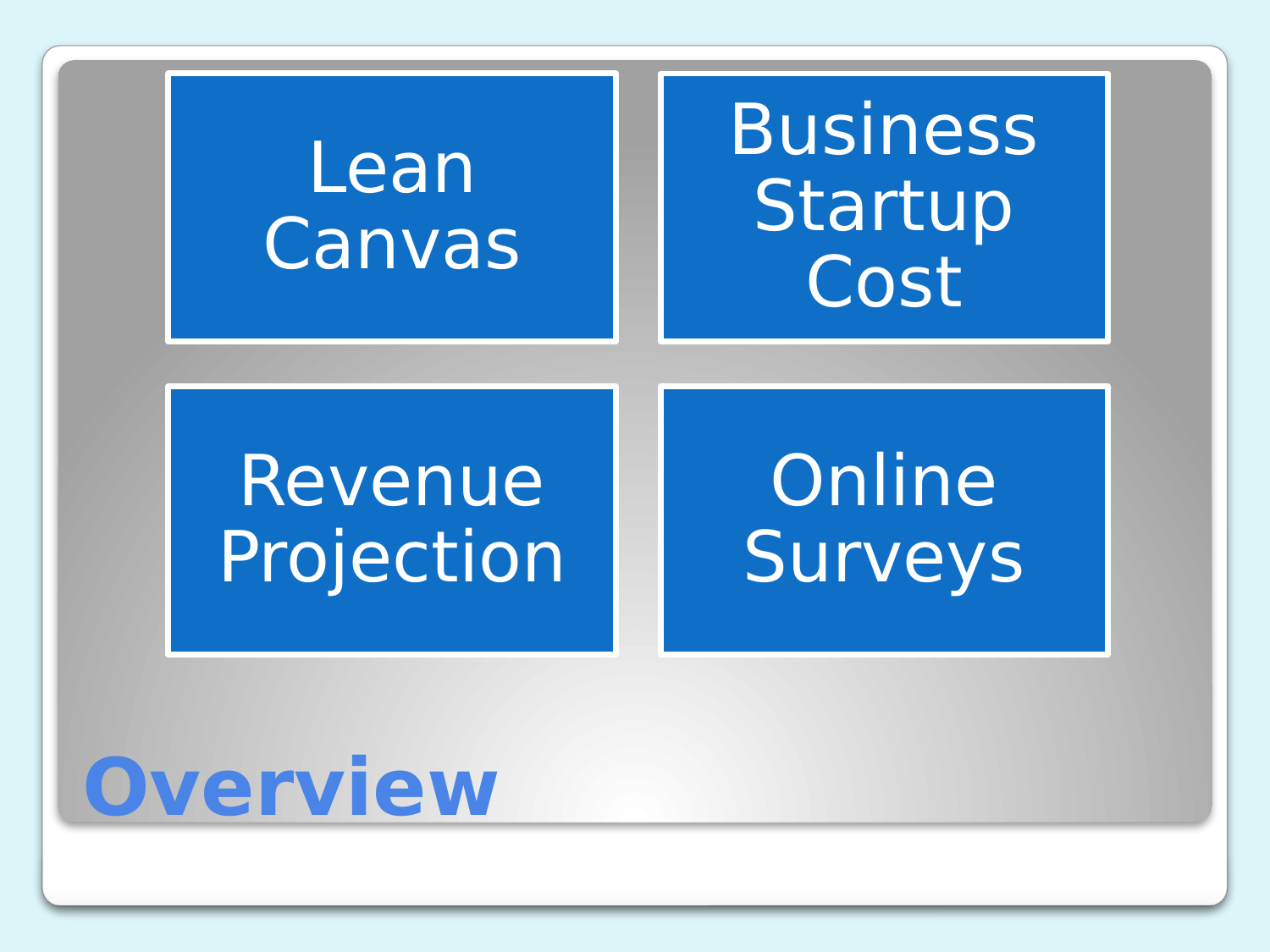

Lean Canvas
Business Startup Cost
Revenue Projection
Online Surveys
# Overview